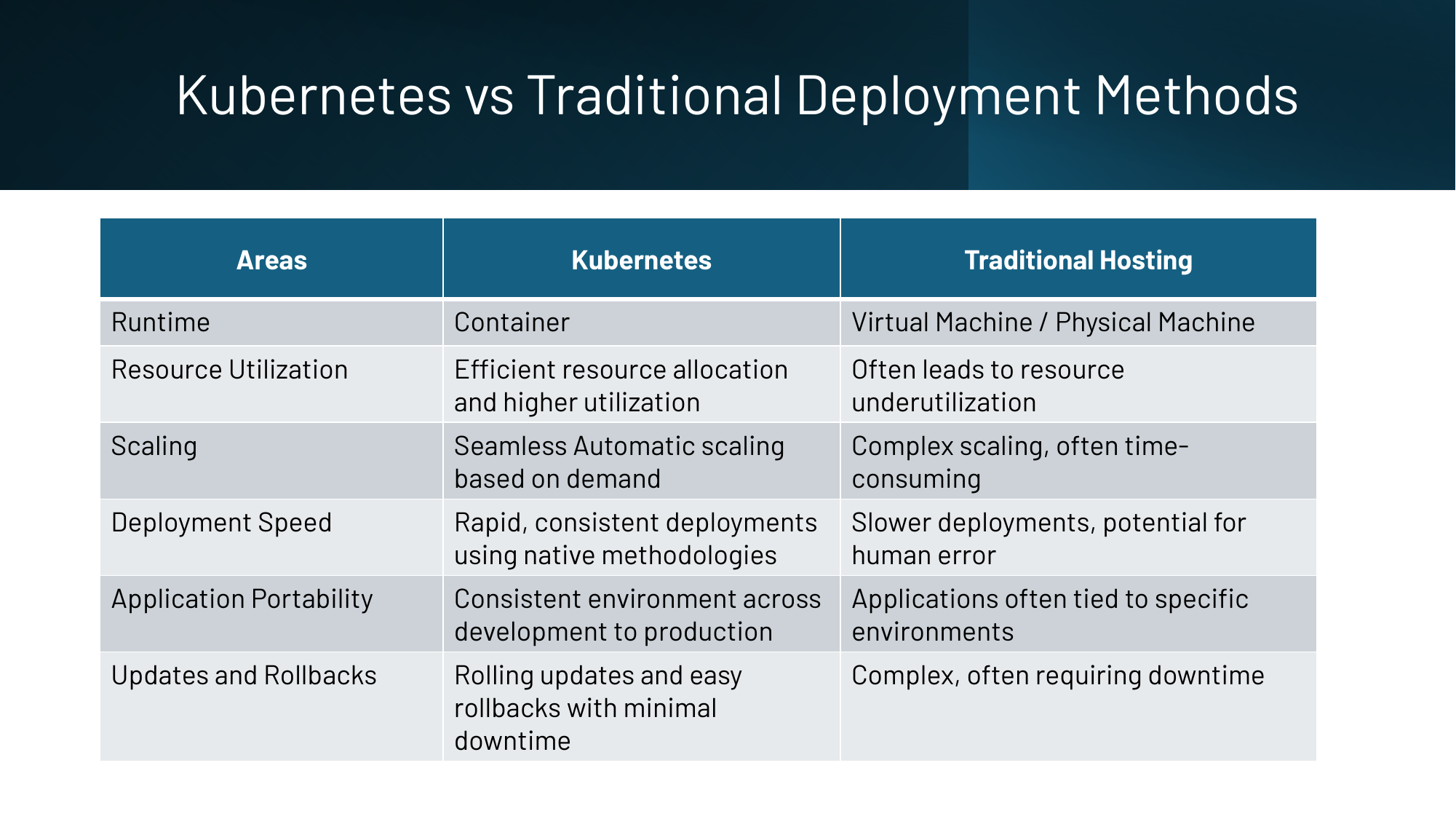

# Kubernetes vs Traditional Deployment Methods
| Areas | Kubernetes | Traditional Hosting |
| --- | --- | --- |
| Runtime | Container | Virtual Machine / Physical Machine |
| Resource Utilization | Efficient resource allocation and higher utilization | Often leads to resource underutilization |
| Scaling | Seamless Automatic scaling based on demand | Complex scaling, often time-consuming |
| Deployment Speed | Rapid, consistent deployments using native methodologies | Slower deployments, potential for human error |
| Application Portability | Consistent environment across development to production | Applications often tied to specific environments |
| Updates and Rollbacks | Rolling updates and easy rollbacks with minimal downtime | Complex, often requiring downtime |